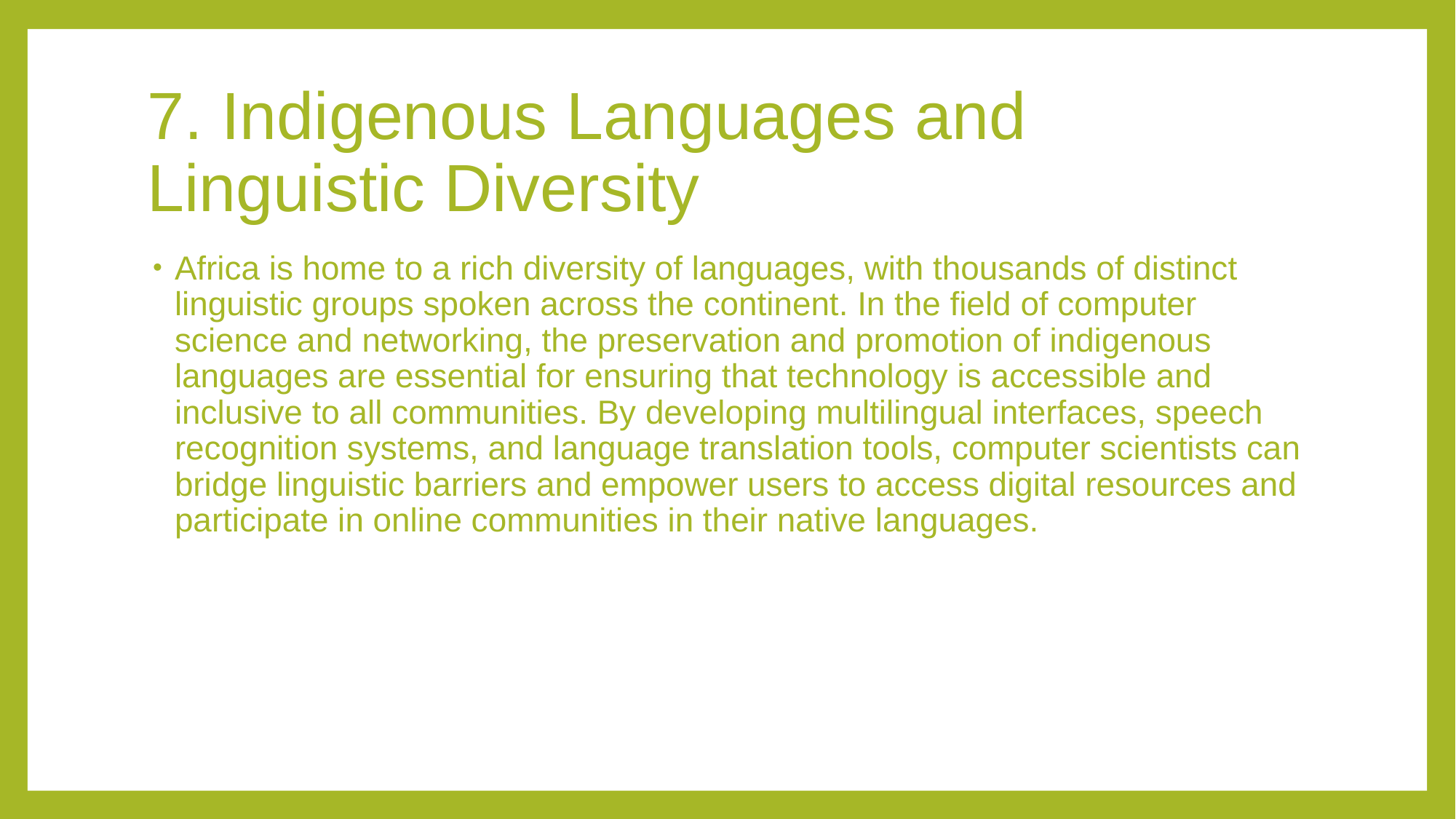

# 7. Indigenous Languages and Linguistic Diversity
Africa is home to a rich diversity of languages, with thousands of distinct linguistic groups spoken across the continent. In the field of computer science and networking, the preservation and promotion of indigenous languages are essential for ensuring that technology is accessible and inclusive to all communities. By developing multilingual interfaces, speech recognition systems, and language translation tools, computer scientists can bridge linguistic barriers and empower users to access digital resources and participate in online communities in their native languages.